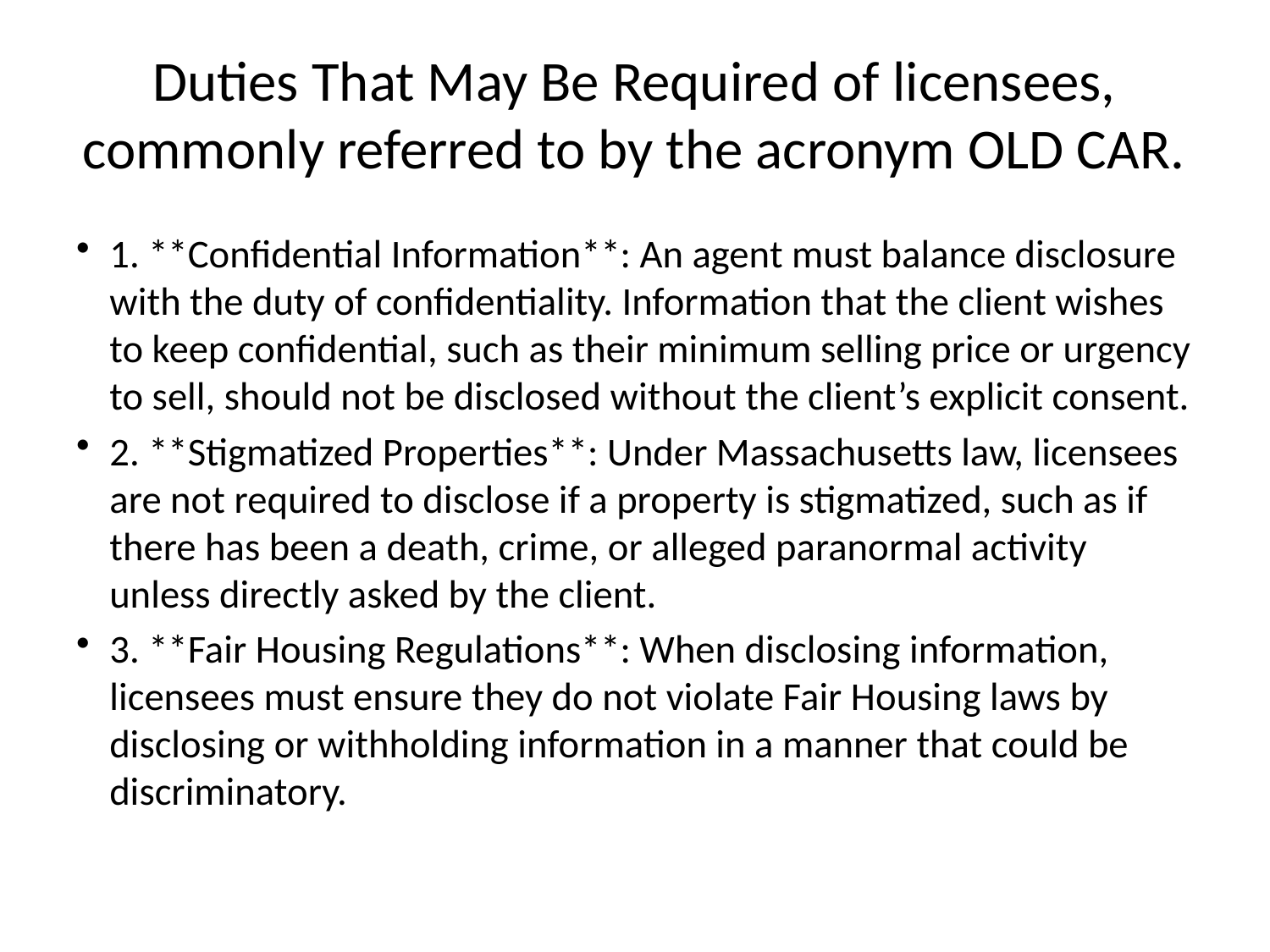

# Duties That May Be Required of licensees, commonly referred to by the acronym OLD CAR.

1. **Confidential Information**: An agent must balance disclosure with the duty of confidentiality. Information that the client wishes to keep confidential, such as their minimum selling price or urgency to sell, should not be disclosed without the client’s explicit consent.
2. **Stigmatized Properties**: Under Massachusetts law, licensees are not required to disclose if a property is stigmatized, such as if there has been a death, crime, or alleged paranormal activity unless directly asked by the client.
3. **Fair Housing Regulations**: When disclosing information, licensees must ensure they do not violate Fair Housing laws by disclosing or withholding information in a manner that could be discriminatory.